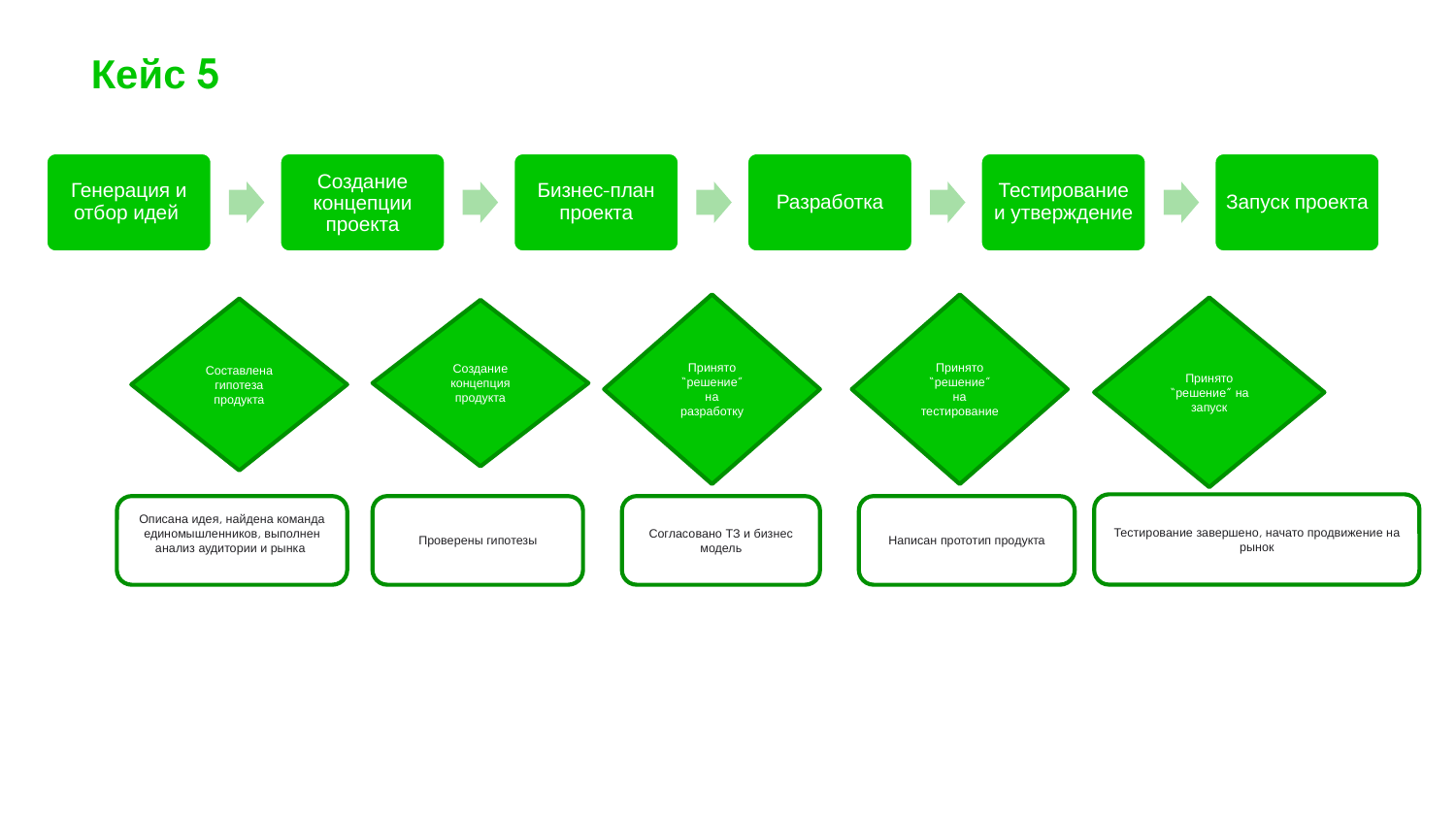

Кейс 5

Генерация и отбор идей

Создание концепции проекта

Бизнес-план проекта
Разработка
Тестирование и утверждение
Запуск проекта

Принято “решение” на тестирование
Принято “решение” на разработку
Принято “решение” на запуск
Составлена гипотеза продукта
Создание концепция продукта
Тестирование завершено, начато продвижение на рынок
Описана идея, найдена команда единомышленников, выполнен анализ аудитории и рынка

Проверены гипотезы
Согласовано ТЗ и бизнес модель
Написан прототип продукта